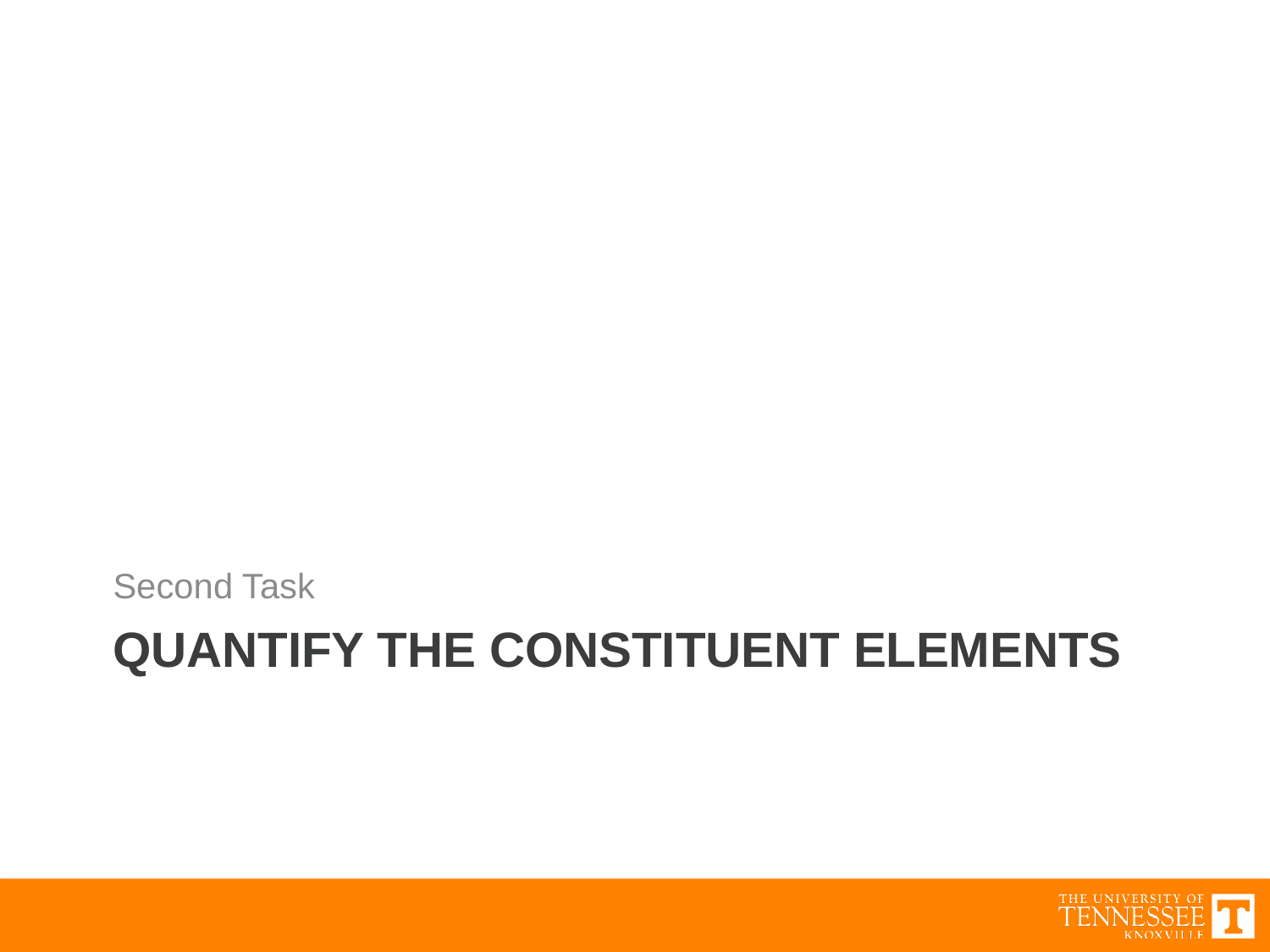

Second Task
# Quantify the Constituent Elements